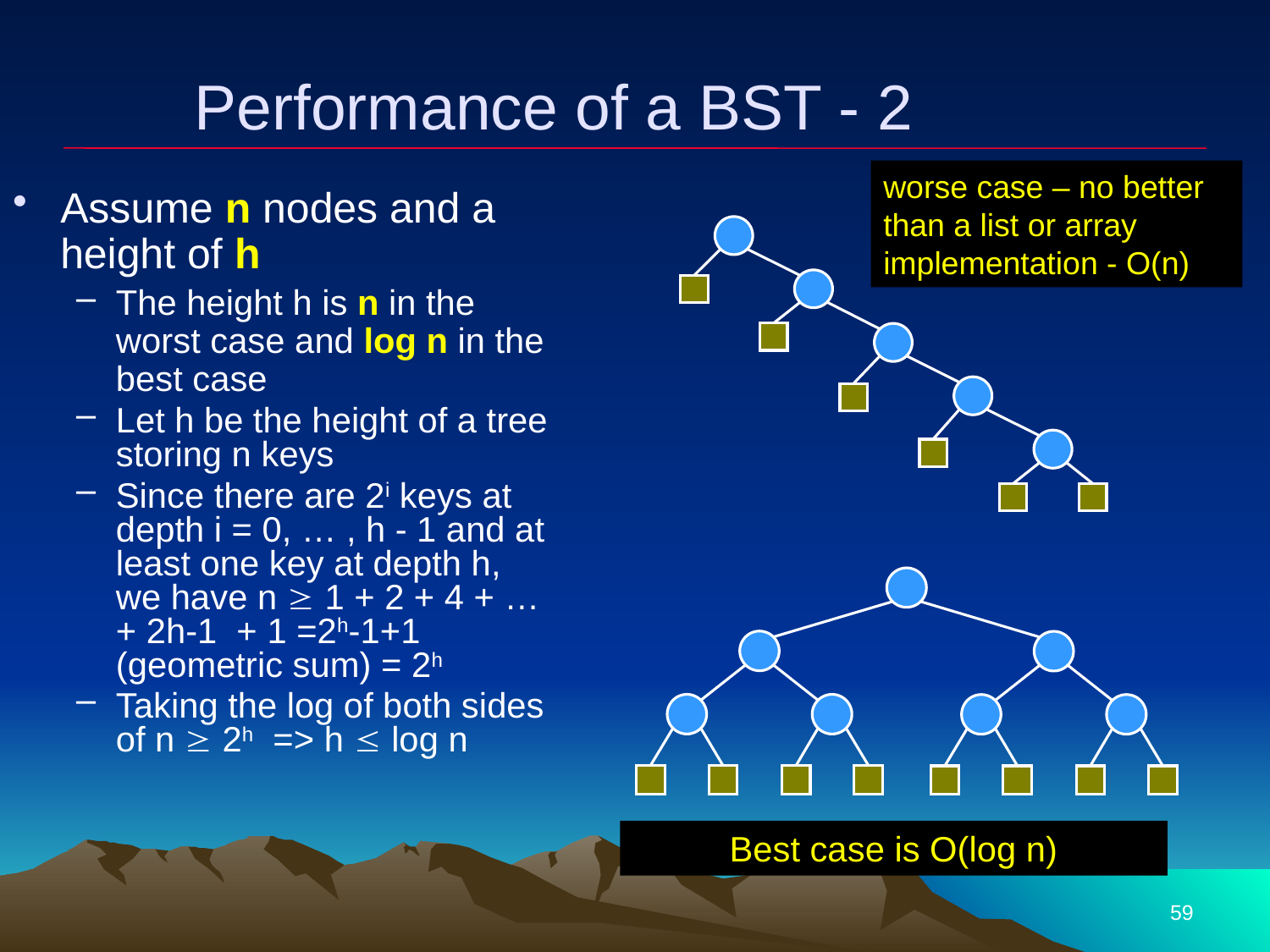

Performance of a BST - 2
worse case – no better than a list or array implementation - O(n)
Assume n nodes and a height of h
The height h is n in the worst case and log n in the best case
Let h be the height of a tree storing n keys
Since there are 2i keys at depth i = 0, … , h - 1 and at least one key at depth h, we have n ≥ 1 + 2 + 4 + … + 2h-1  + 1 =2h-1+1 (geometric sum) = 2h
Taking the log of both sides of n ≥ 2h  => h ≤ log n

Best case is O(log n)
59